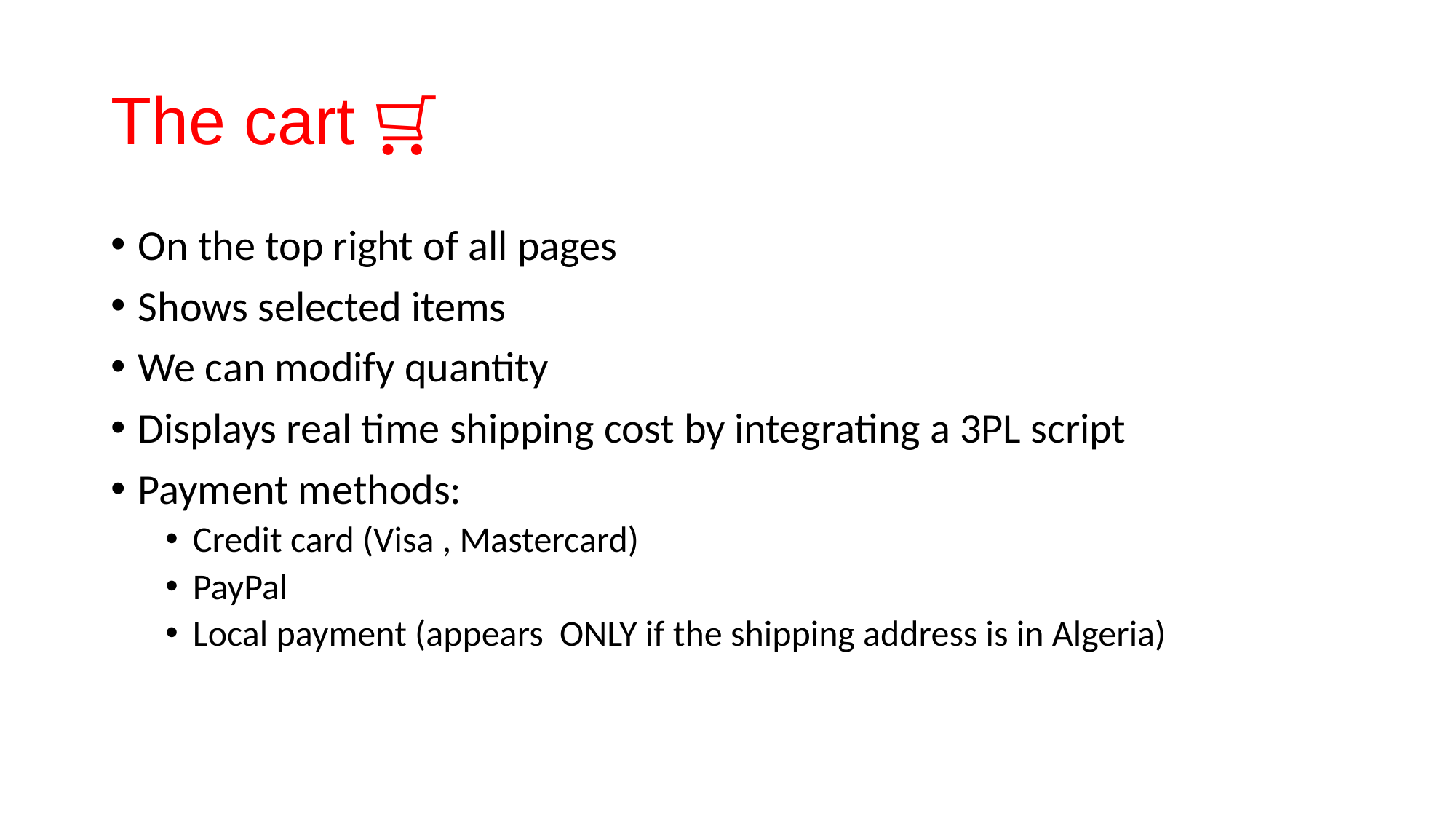

# The cart 🛒
On the top right of all pages
Shows selected items
We can modify quantity
Displays real time shipping cost by integrating a 3PL script
Payment methods:
Credit card (Visa , Mastercard)
PayPal
Local payment (appears  ONLY if the shipping address is in Algeria)